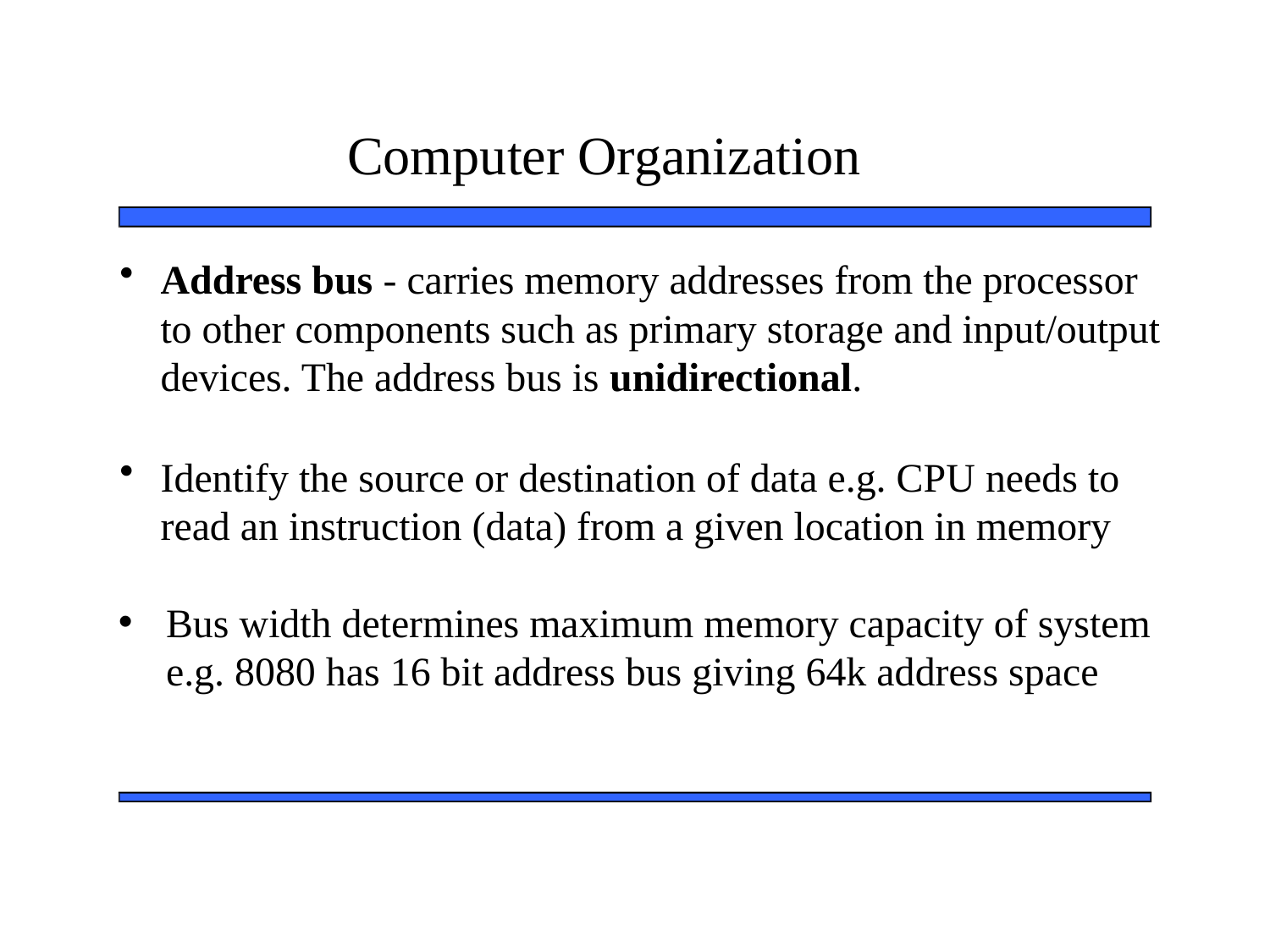

# Computer Organization
Address bus - carries memory addresses from the processor to other components such as primary storage and input/output devices. The address bus is unidirectional.

Identify the source or destination of data e.g. CPU needs to read an instruction (data) from a given location in memory

Bus width determines maximum memory capacity of system e.g. 8080 has 16 bit address bus giving 64k address space